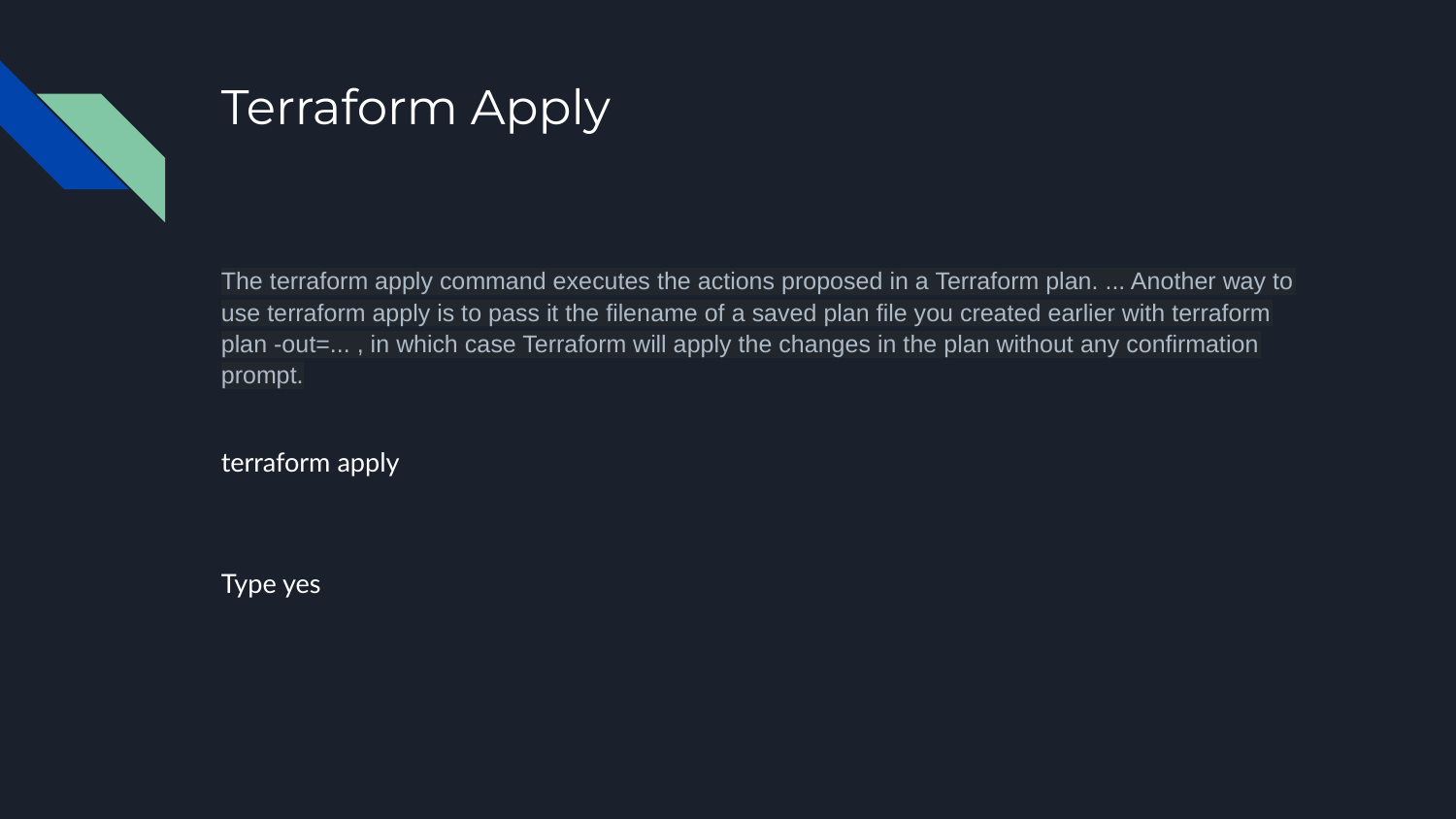

# Terraform Apply
The terraform apply command executes the actions proposed in a Terraform plan. ... Another way to use terraform apply is to pass it the filename of a saved plan file you created earlier with terraform plan -out=... , in which case Terraform will apply the changes in the plan without any confirmation prompt.

terraform apply

Type yes